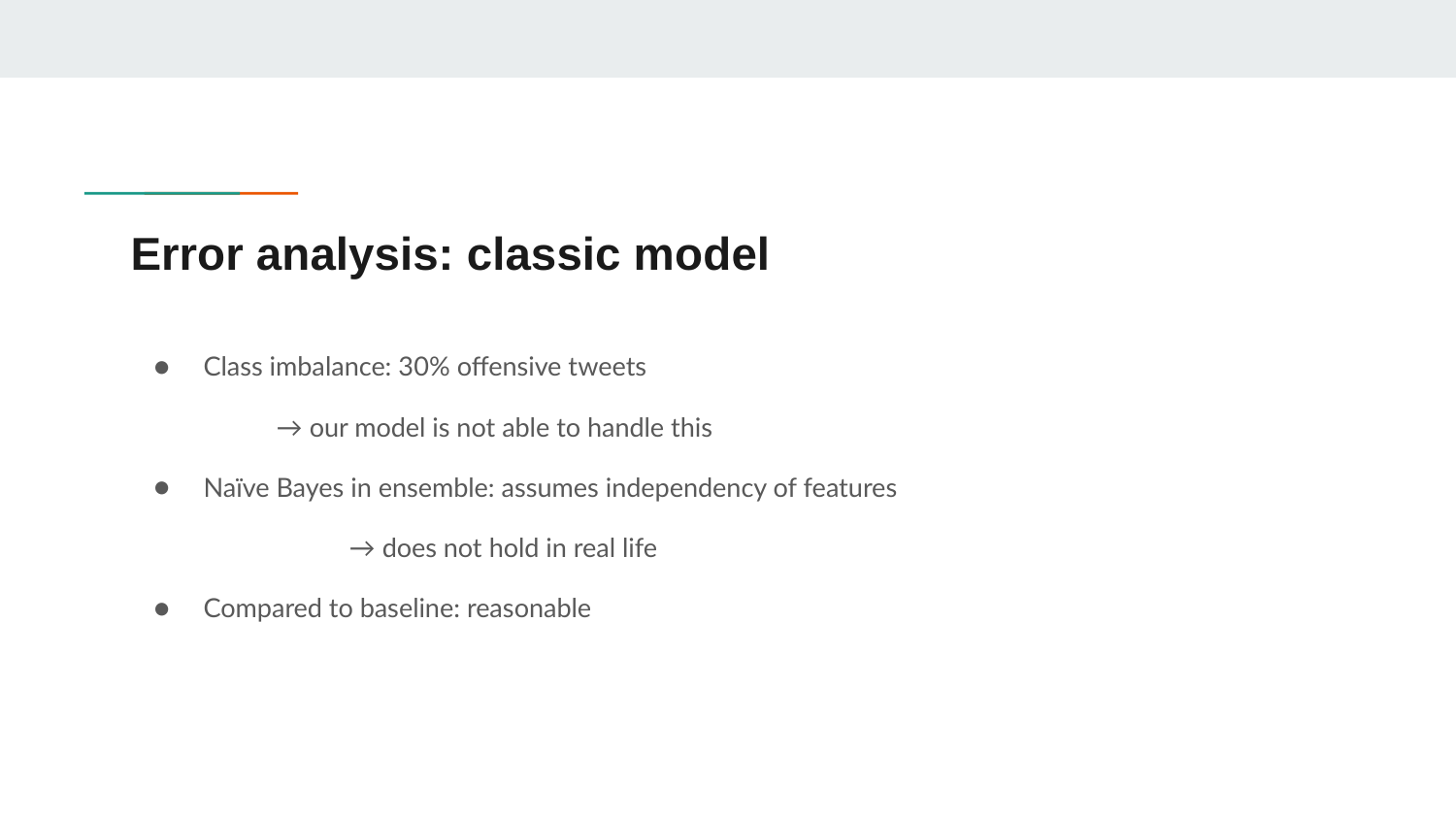

# Error analysis: classic model
Class imbalance: 30% offensive tweets
→ our model is not able to handle this
Naïve Bayes in ensemble: assumes independency of features
	→ does not hold in real life
Compared to baseline: reasonable